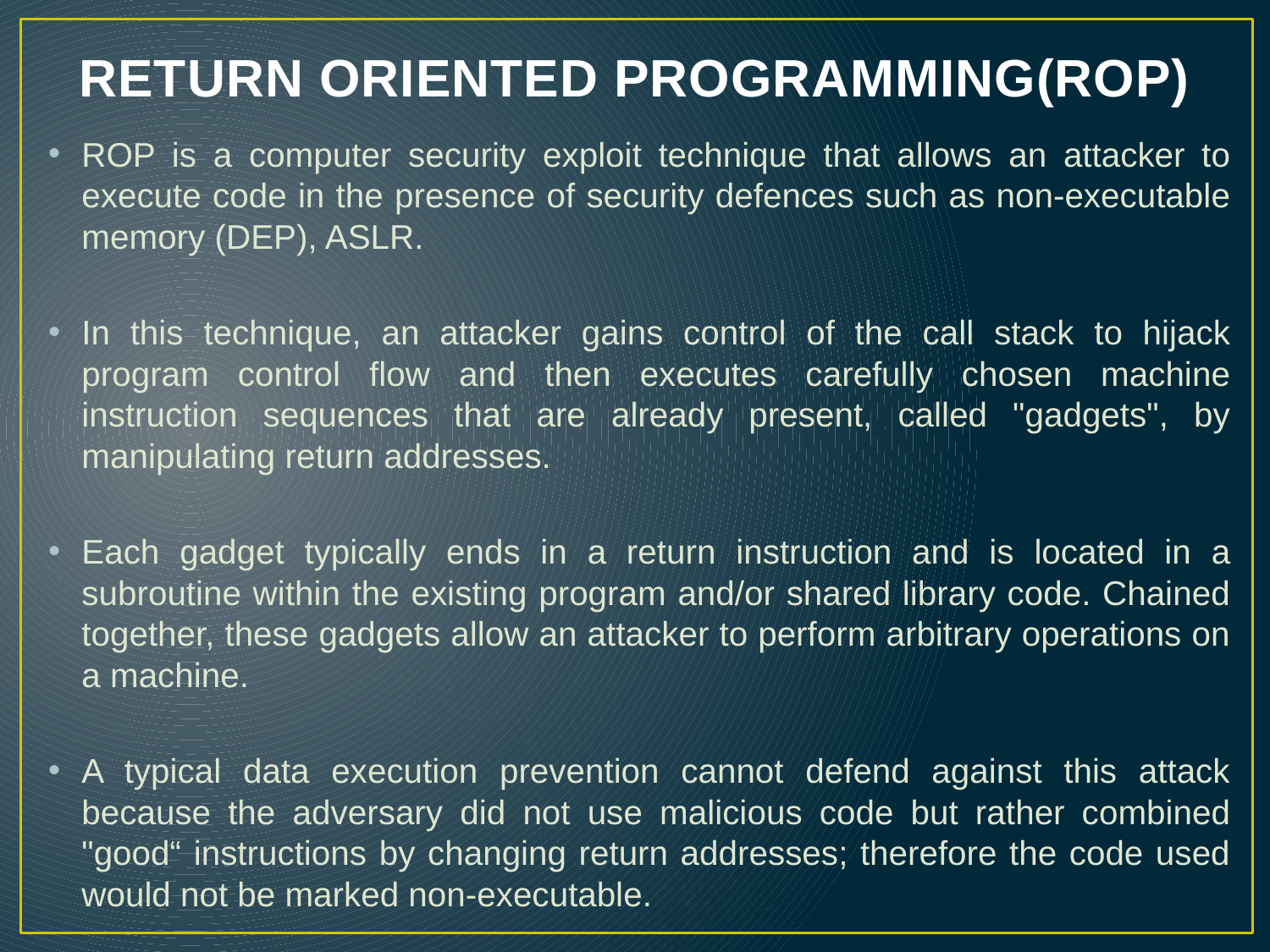

# RETURN ORIENTED PROGRAMMING(ROP)
ROP is a computer security exploit technique that allows an attacker to execute code in the presence of security defences such as non-executable memory (DEP), ASLR.

In this technique, an attacker gains control of the call stack to hijack program control flow and then executes carefully chosen machine instruction sequences that are already present, called "gadgets", by manipulating return addresses.

Each gadget typically ends in a return instruction and is located in a subroutine within the existing program and/or shared library code. Chained together, these gadgets allow an attacker to perform arbitrary operations on a machine.

A typical data execution prevention cannot defend against this attack because the adversary did not use malicious code but rather combined "good“ instructions by changing return addresses; therefore the code used would not be marked non-executable.